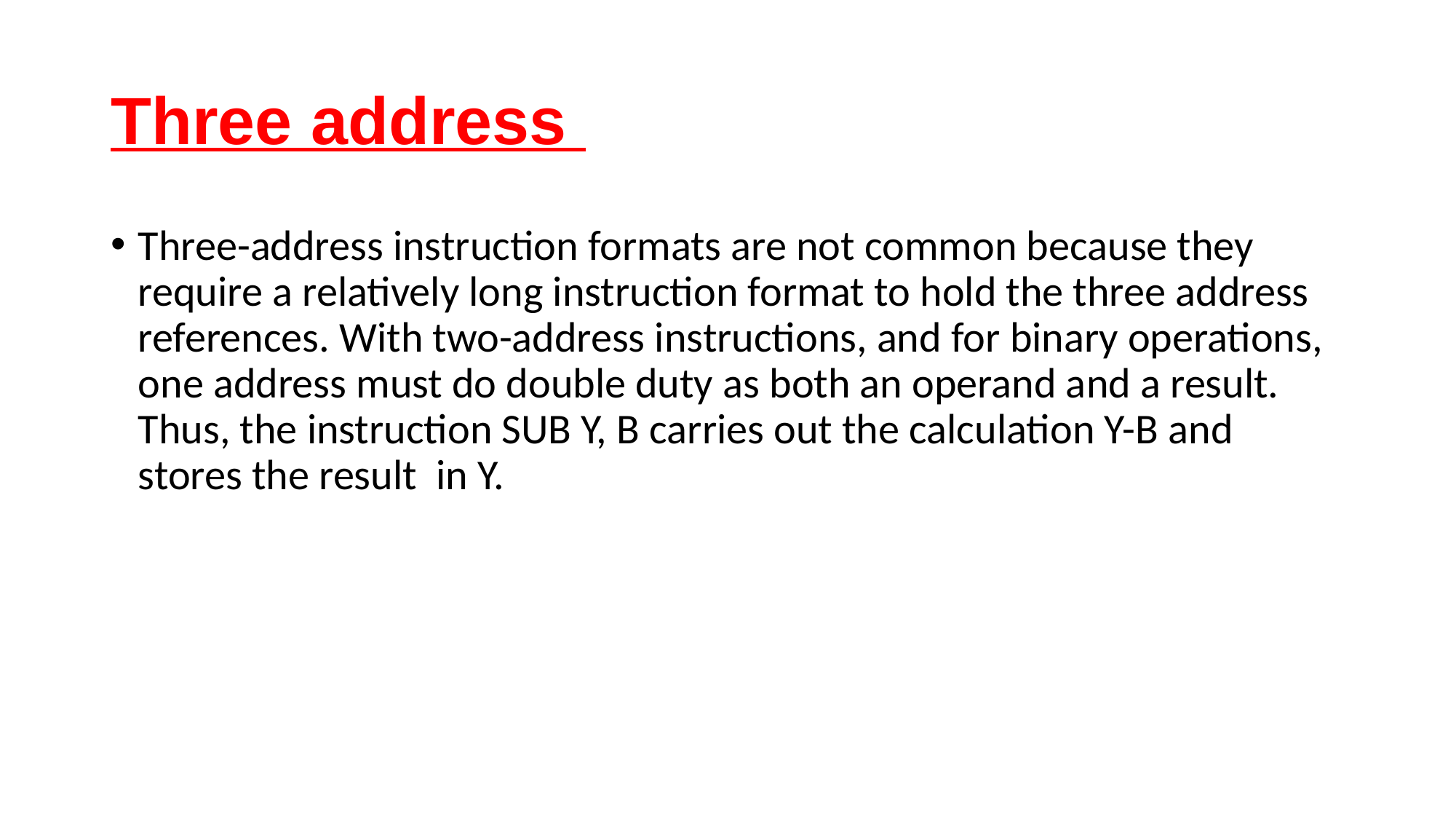

# Three address
Three-address instruction formats are not common because they require a relatively long instruction format to hold the three address references. With two-address instructions, and for binary operations, one address must do double duty as both an operand and a result. Thus, the instruction SUB Y, B carries out the calculation Y-B and stores the result  in Y.